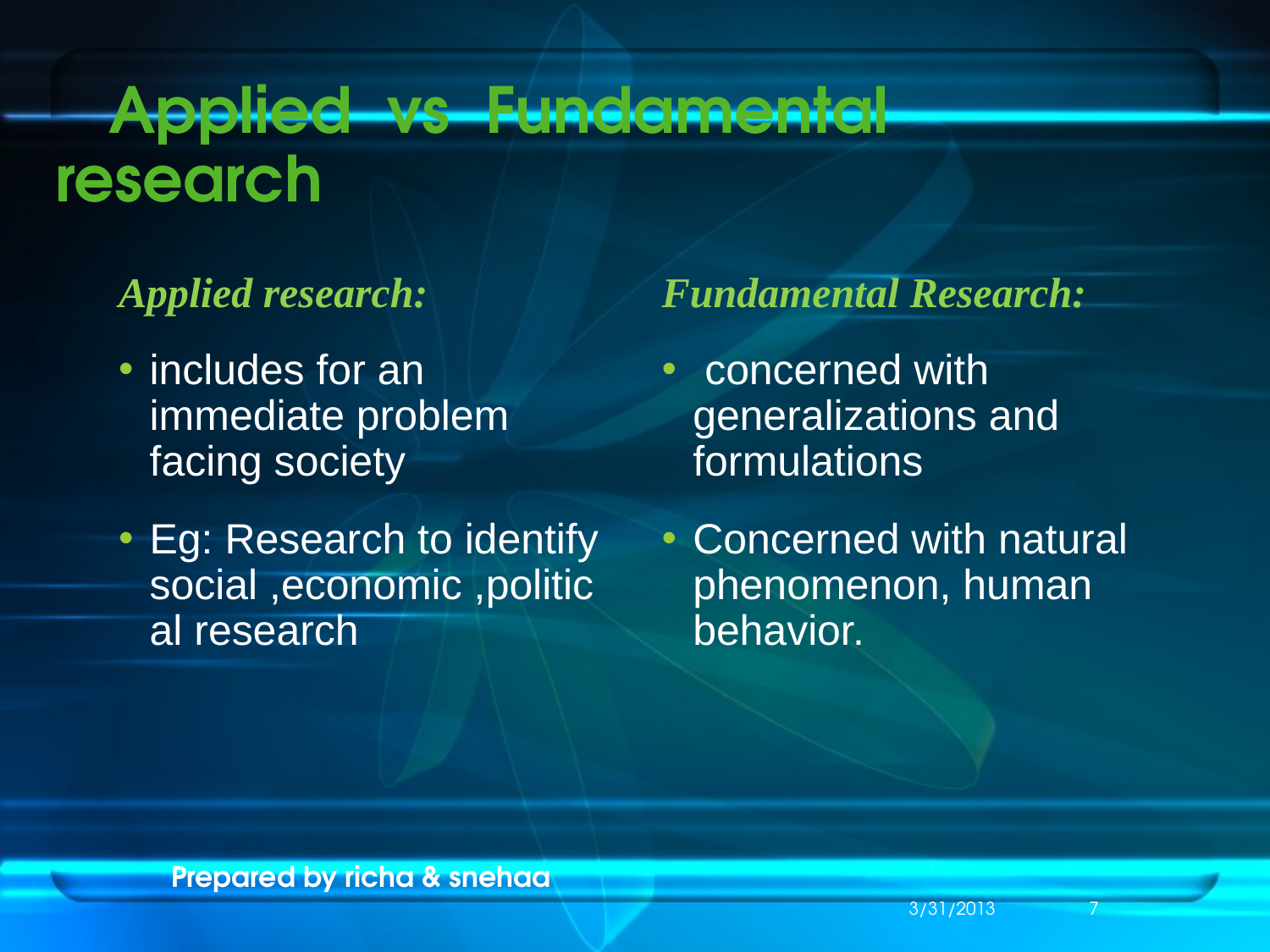

# Applied  vs  Fundamental research
Applied research:
includes for an immediate problem facing society
Eg: Research to identify social ,economic ,political research
Fundamental Research:
 concerned with generalizations and formulations
Concerned with natural phenomenon, human behavior.

Prepared by richa & snehaa
3/31/2013
7